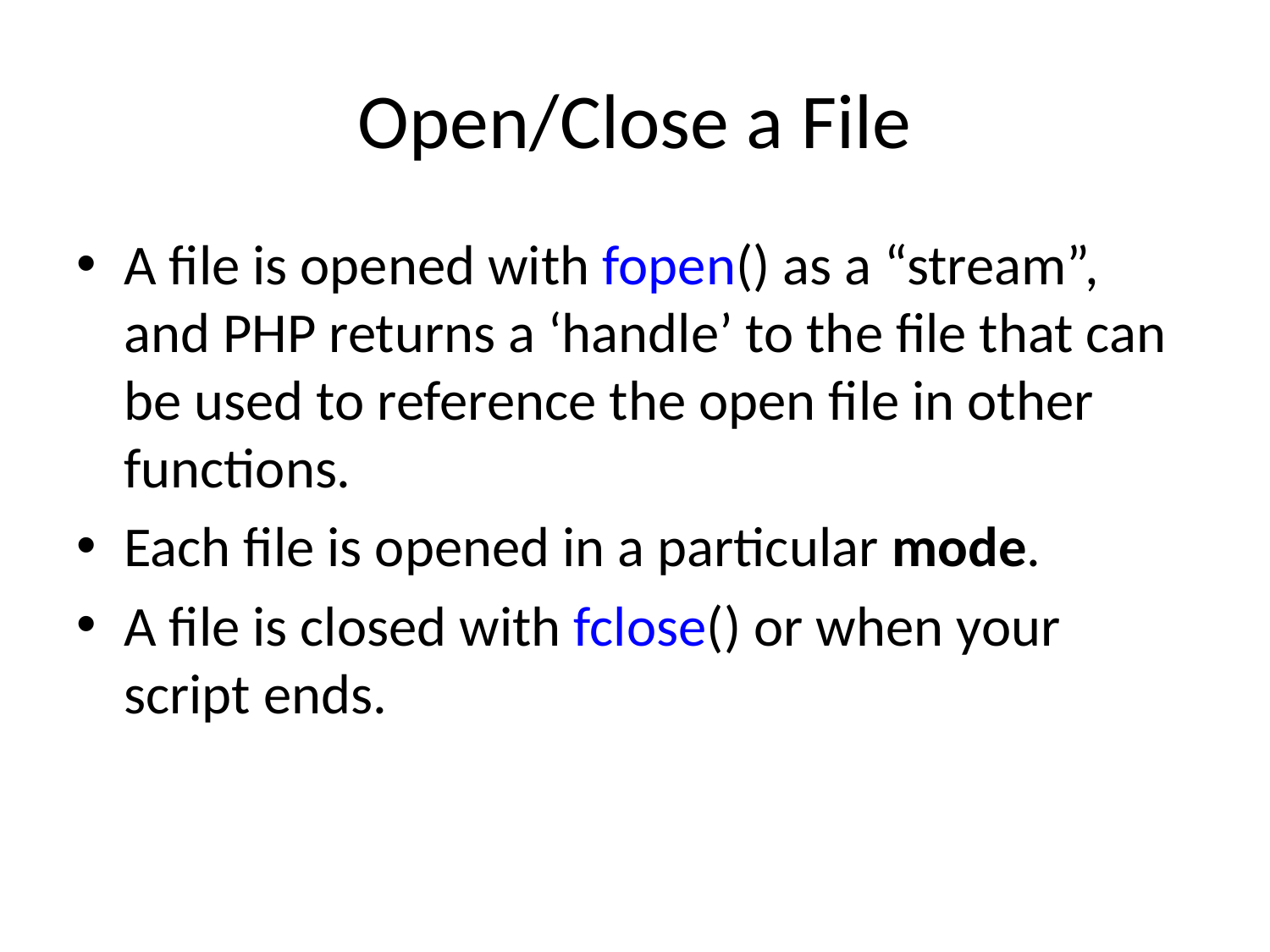

# Open/Close a File
A file is opened with fopen() as a “stream”, and PHP returns a ‘handle’ to the file that can be used to reference the open file in other functions.
Each file is opened in a particular mode.
A file is closed with fclose() or when your script ends.